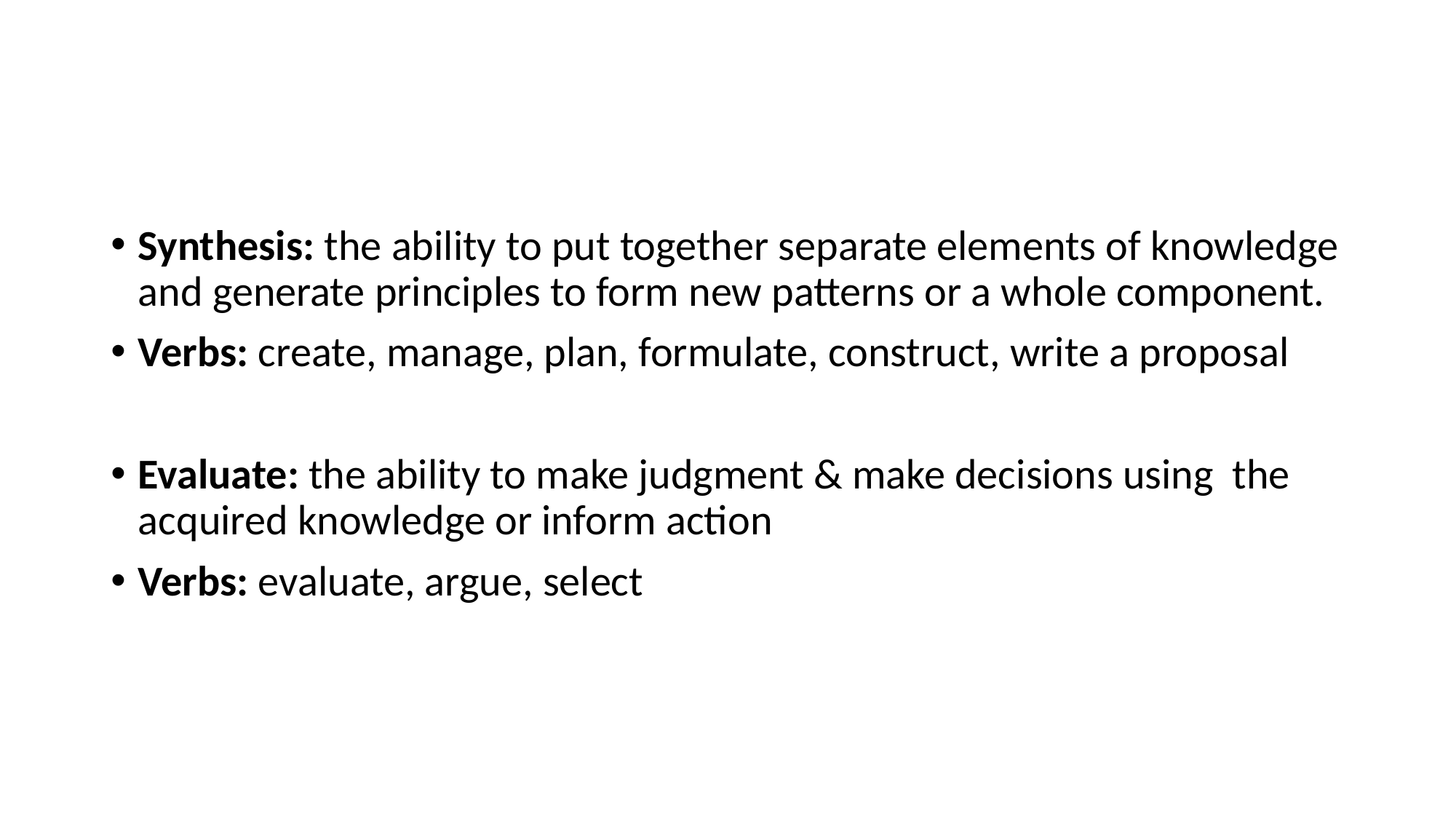

#
Synthesis: the ability to put together separate elements of knowledge and generate principles to form new patterns or a whole component.
Verbs: create, manage, plan, formulate, construct, write a proposal

Evaluate: the ability to make judgment & make decisions using  the acquired knowledge or inform action
Verbs: evaluate, argue, select